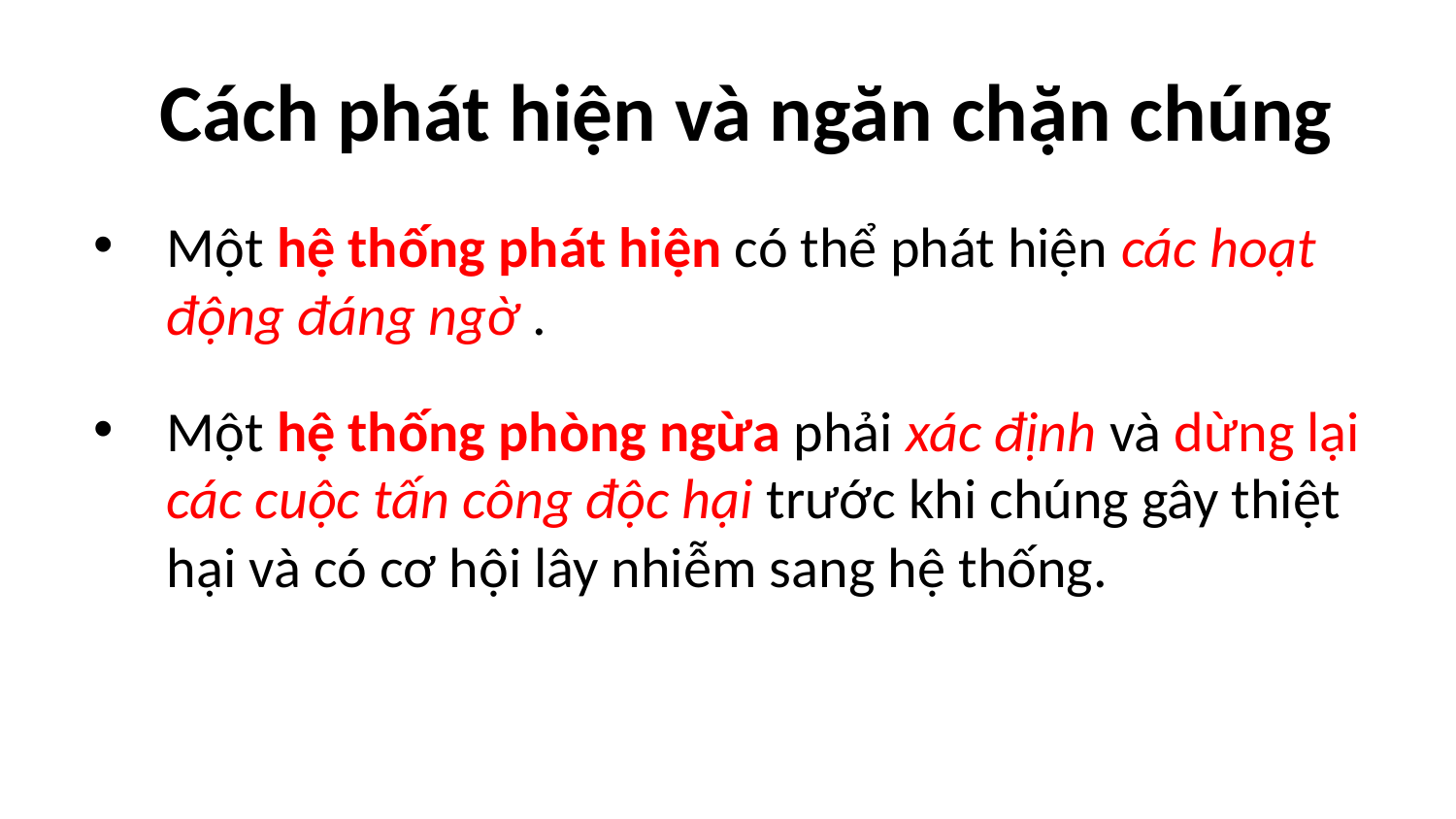

# Cách phát hiện và ngăn chặn chúng
Một hệ thống phát hiện có thể phát hiện các hoạt động đáng ngờ .
Một hệ thống phòng ngừa phải xác định và dừng lại các cuộc tấn công độc hại trước khi chúng gây thiệt hại và có cơ hội lây nhiễm sang hệ thống.